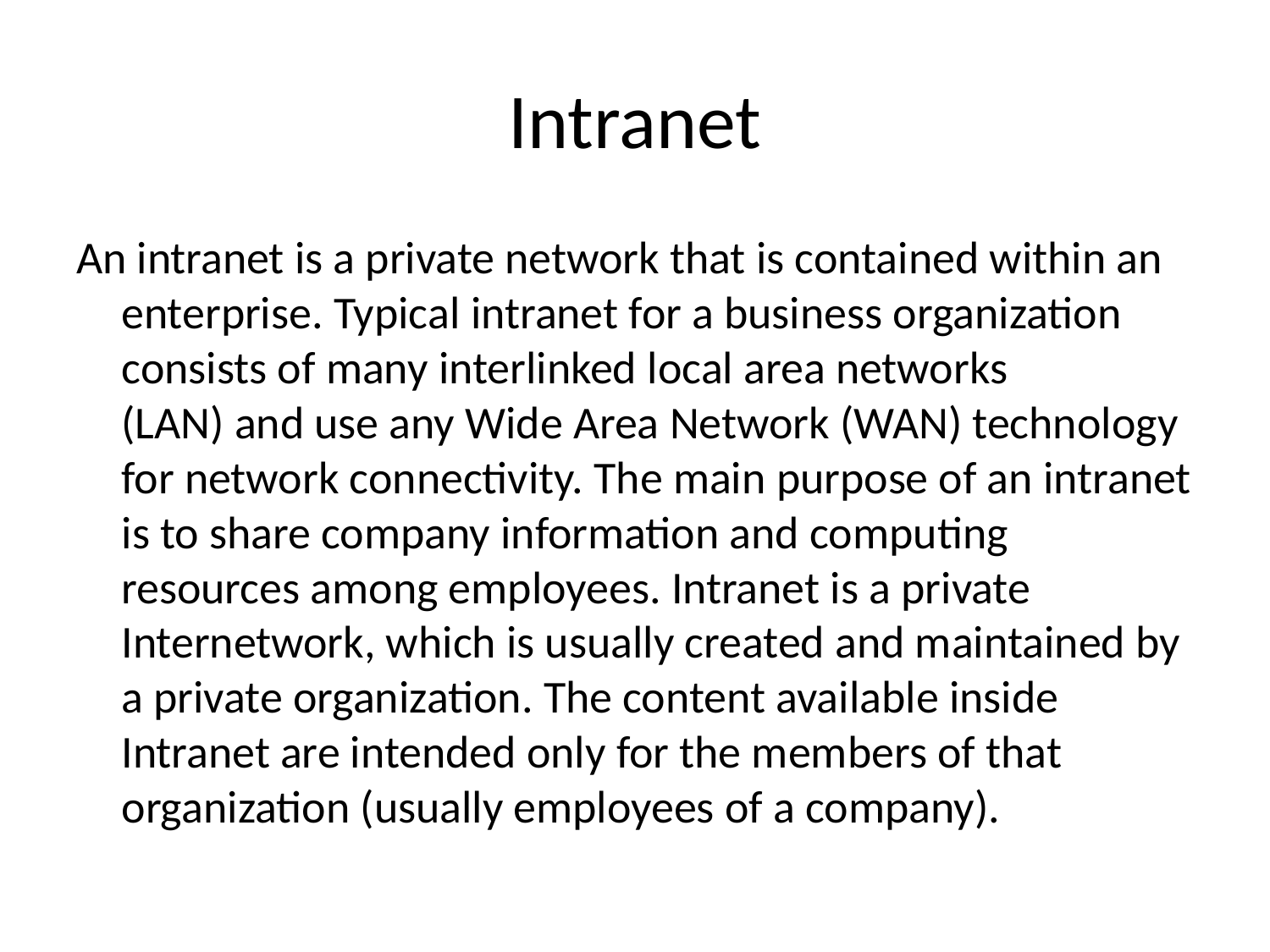

# Intranet
An intranet is a private network that is contained within an enterprise. Typical intranet for a business organization consists of many interlinked local area networks (LAN) and use any Wide Area Network (WAN) technology for network connectivity. The main purpose of an intranet is to share company information and computing resources among employees. Intranet is a private Internetwork, which is usually created and maintained by a private organization. The content available inside Intranet are intended only for the members of that organization (usually employees of a company).